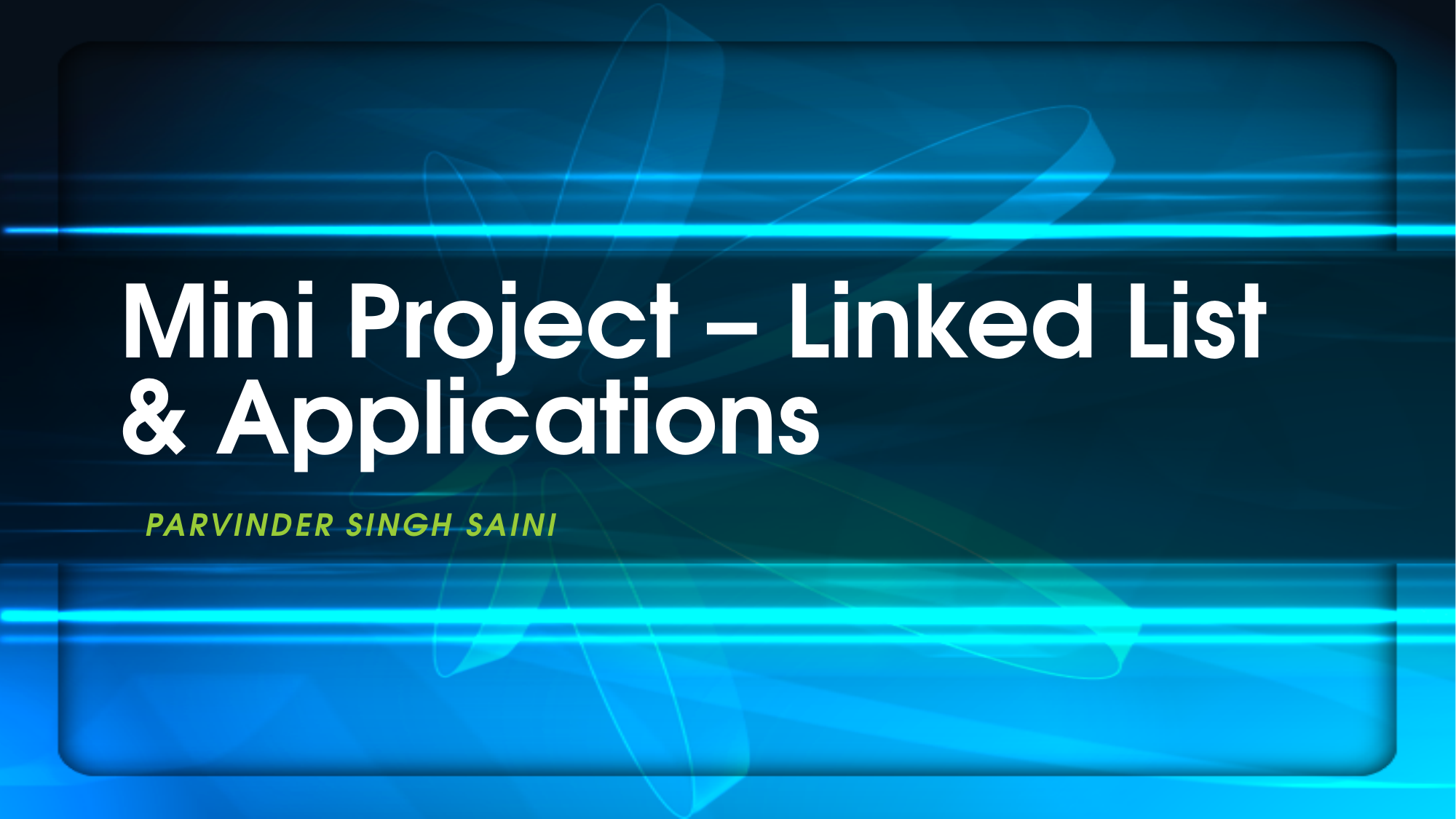

# Mini Project – Linked List & Applications
Parvinder singh saini